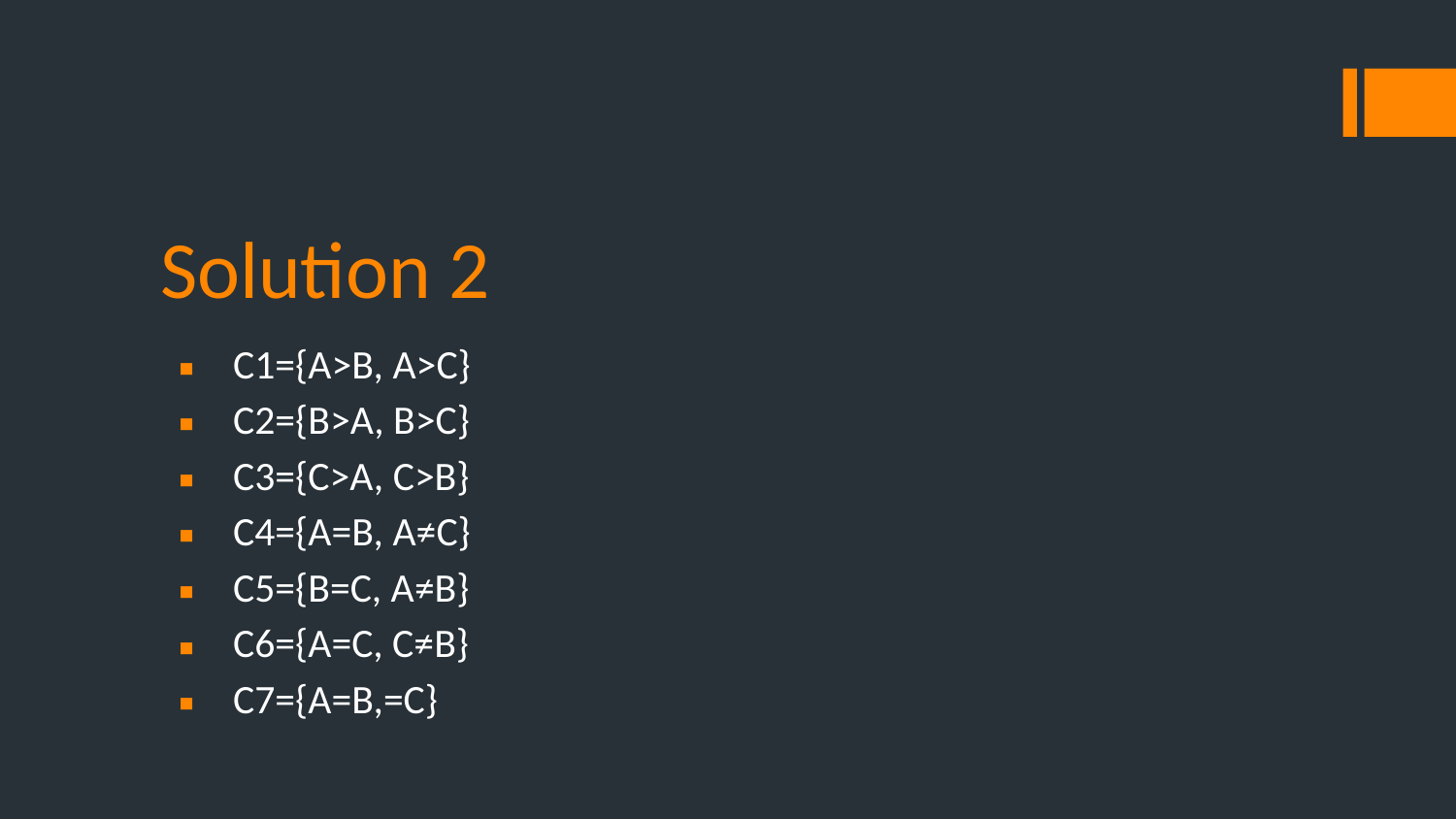

# Solution 2
C1={A>B, A>C}
C2={B>A, B>C}
C3={C>A, C>B}
C4={A=B, A≠C}
C5={B=C, A≠B}
C6={A=C, C≠B}
C7={A=B,=C}